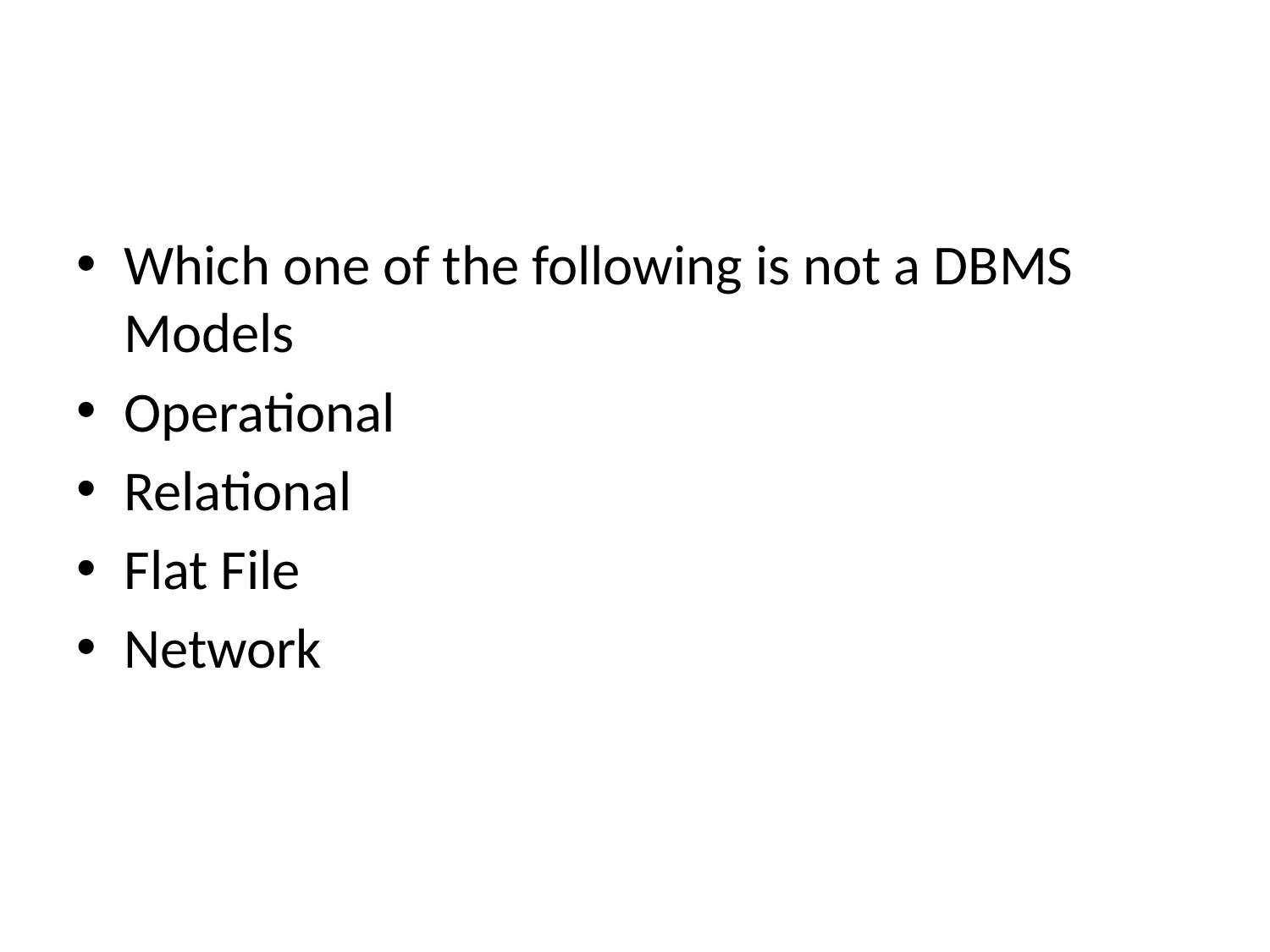

#
Which one of the following is not a DBMS Models
Operational
Relational
Flat File
Network